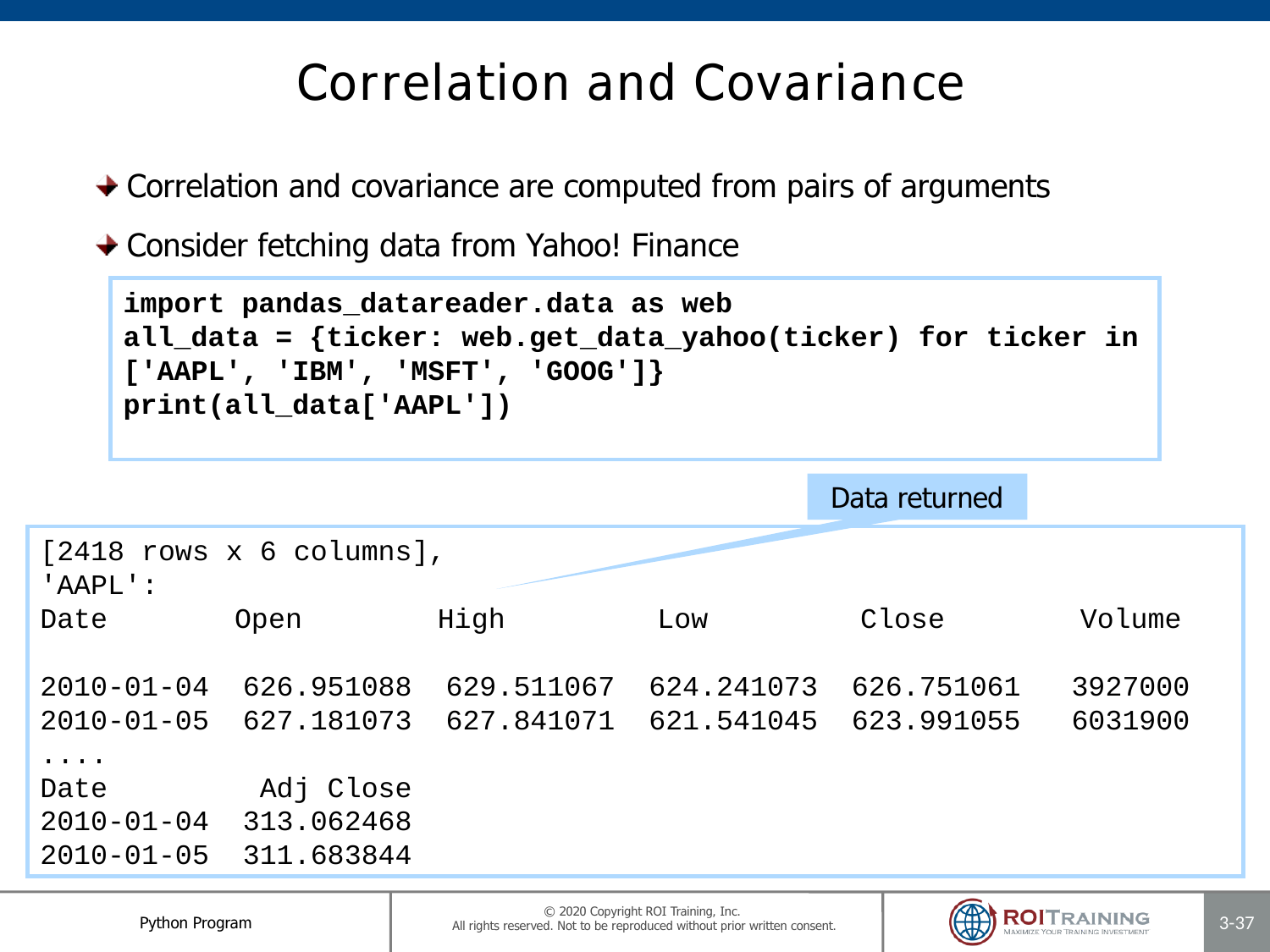

# Correlation and Covariance
Correlation and covariance are computed from pairs of arguments
Consider fetching data from Yahoo! Finance
import pandas_datareader.data as web
all_data = {ticker: web.get_data_yahoo(ticker) for ticker in ['AAPL', 'IBM', 'MSFT', 'GOOG']}
print(all_data['AAPL'])

Data returned
[2418 rows x 6 columns],
'AAPL':
Date	    Open        High         Low         Close        Volume

2010-01-04  626.951088  629.511067  624.241073  626.751061   3927000
2010-01-05  627.181073  627.841071  621.541045  623.991055   6031900
....
Date         Adj Close
2010-01-04  313.062468
2010-01-05  311.683844